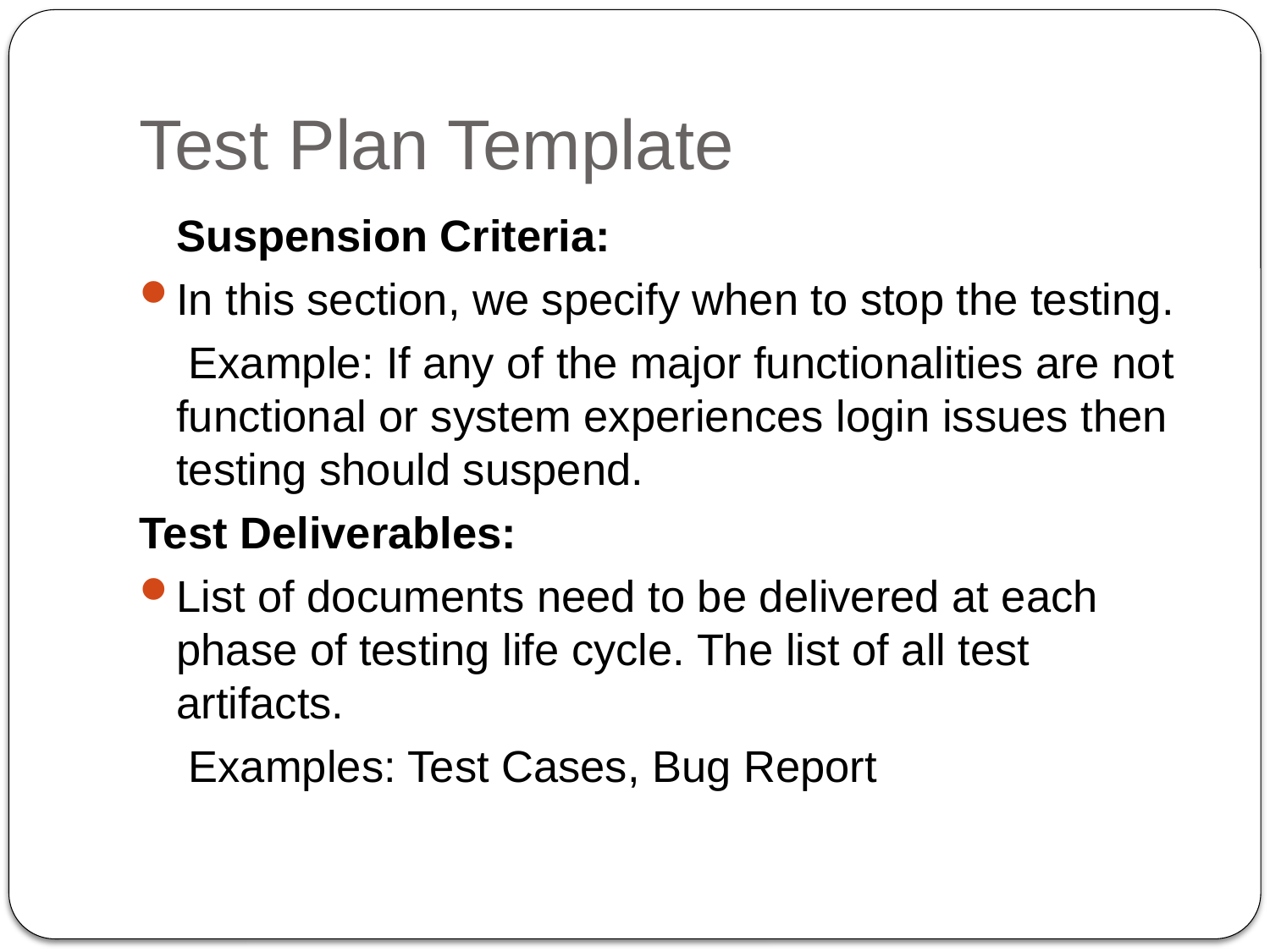

# Test Plan Template
   Suspension Criteria:
In this section, we specify when to stop the testing.
    Example: If any of the major functionalities are not functional or system experiences login issues then testing should suspend.
Test Deliverables:
List of documents need to be delivered at each phase of testing life cycle. The list of all test artifacts.
    Examples: Test Cases, Bug Report